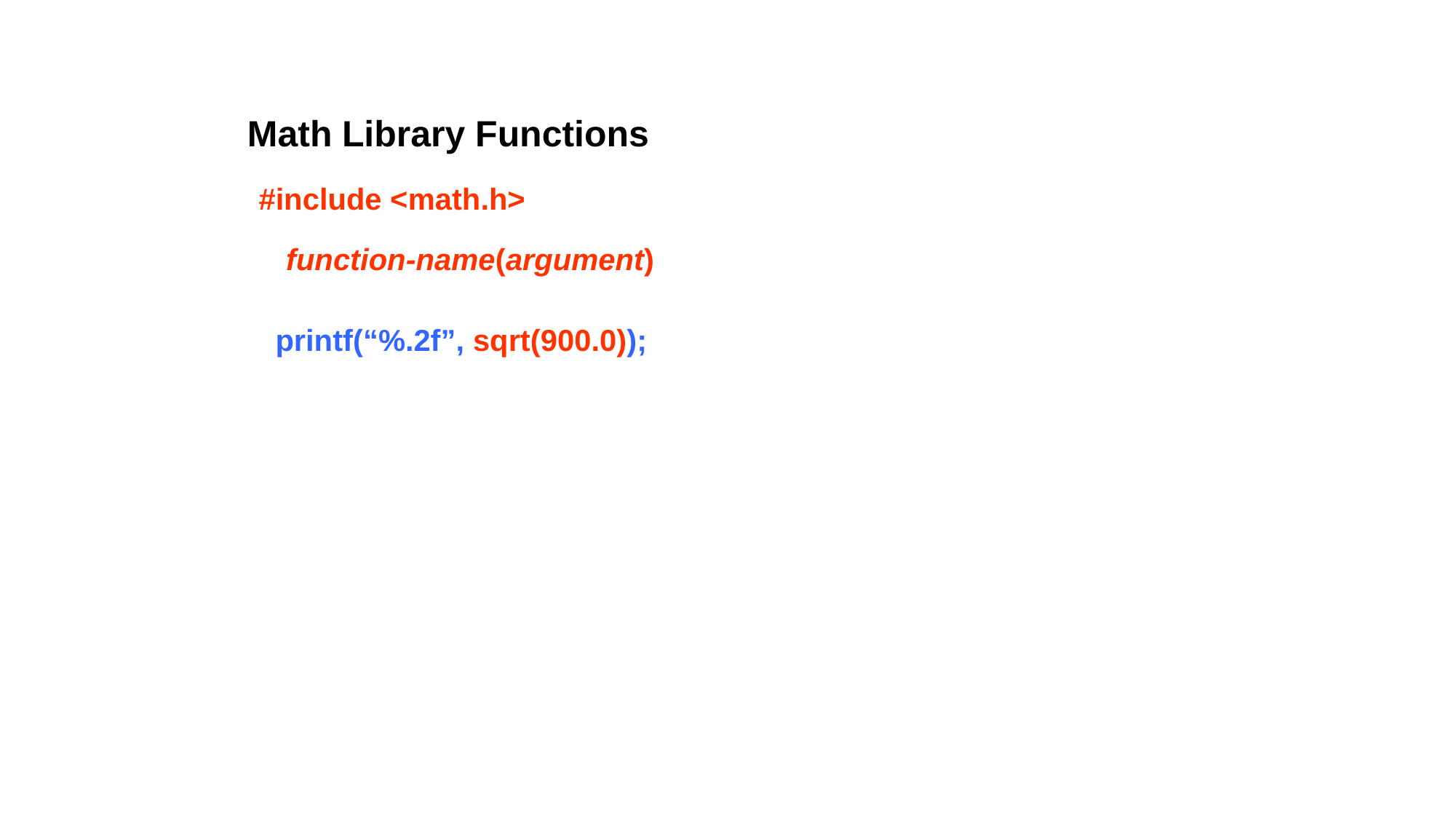

# Math Library Functions
#include <math.h>

	function-name(argument)

  printf(“%.2f”, sqrt(900.0));